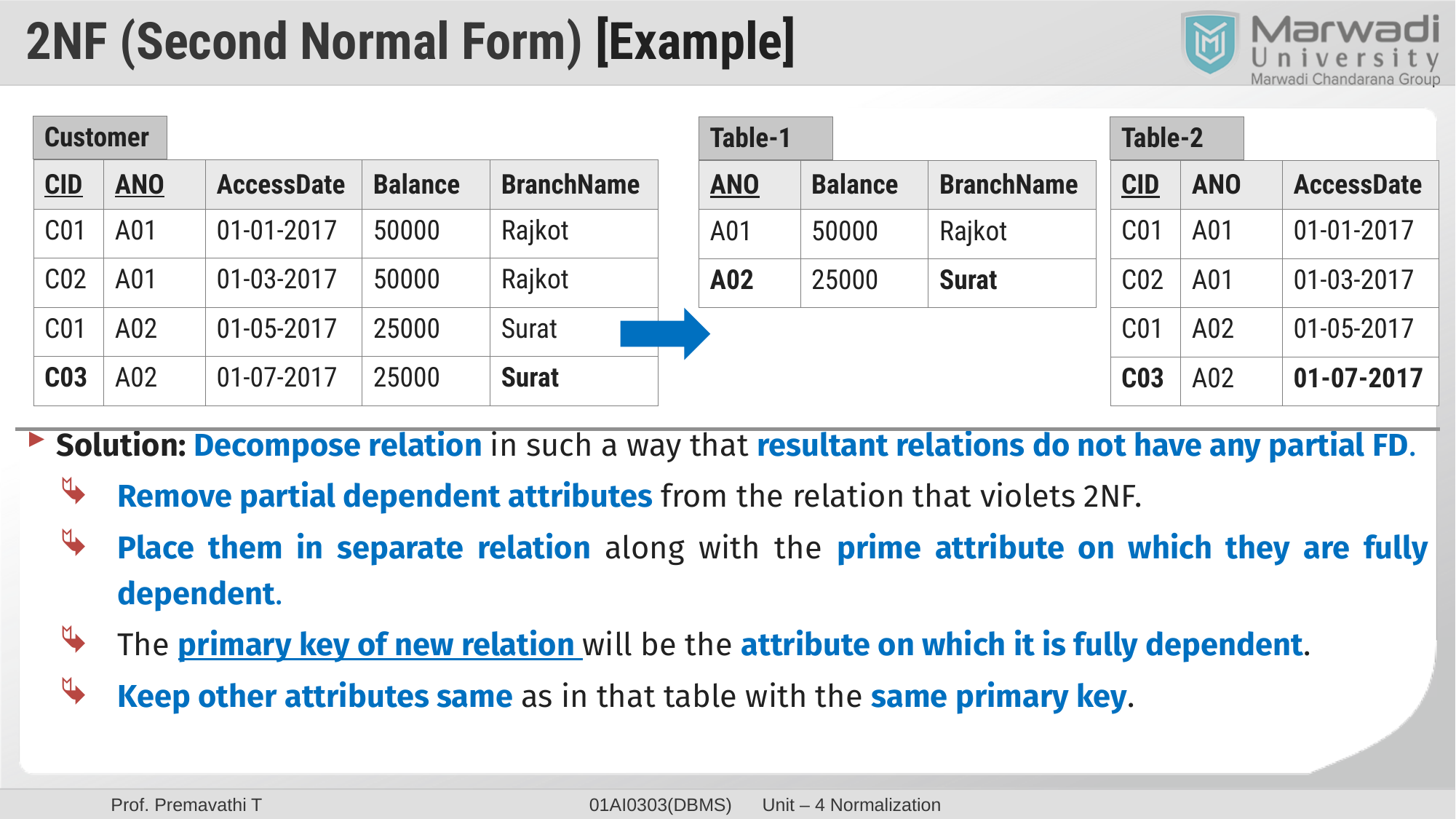

# 2NF (Second Normal Form) [Example]

Solution: Decompose relation in such a way that resultant relations do not have any partial FD.
Remove partial dependent attributes from the relation that violets 2NF.
Place them in separate relation along with the prime attribute on which they are fully dependent.
The primary key of new relation will be the attribute on which it is fully dependent.
Keep other attributes same as in that table with the same primary key.
| Customer |
| --- |
| Table-2 |
| --- |
| Table-1 |
| --- |
| CID | ANO | AccessDate | Balance | BranchName |
| --- | --- | --- | --- | --- |
| C01 | A01 | 01-01-2017 | 50000 | Rajkot |
| C02 | A01 | 01-03-2017 | 50000 | Rajkot |
| C01 | A02 | 01-05-2017 | 25000 | Surat |
| C03 | A02 | 01-07-2017 | 25000 | Surat |
| CID | ANO | AccessDate |
| --- | --- | --- |
| C01 | A01 | 01-01-2017 |
| C02 | A01 | 01-03-2017 |
| C01 | A02 | 01-05-2017 |
| C03 | A02 | 01-07-2017 |
| ANO | Balance | BranchName |
| --- | --- | --- |
| A01 | 50000 | Rajkot |
| A02 | 25000 | Surat |